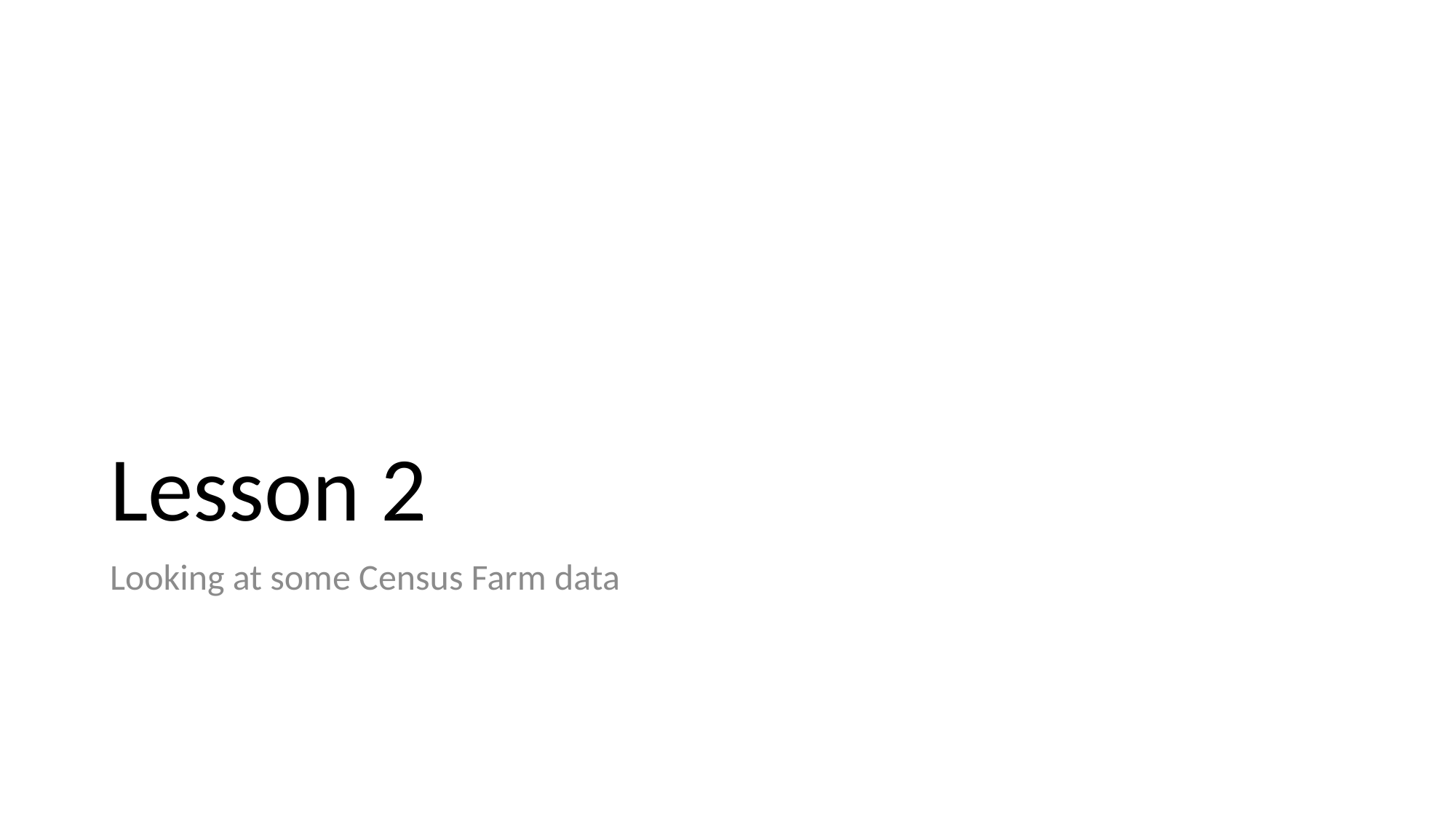

Lesson 2
Looking at some Census Farm data